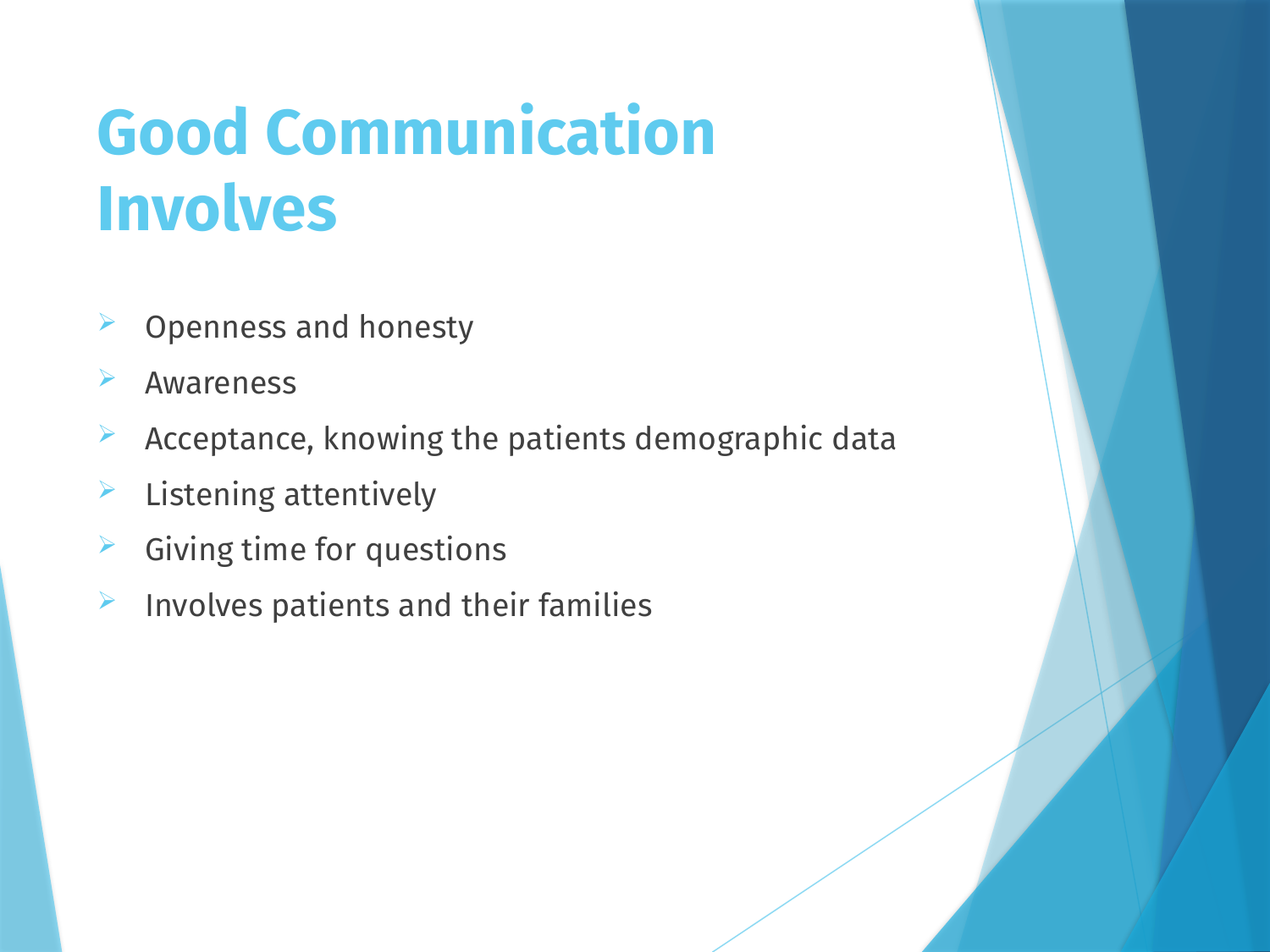

# Good Communication Involves
Openness and honesty
Awareness
Acceptance, knowing the patients demographic data
Listening attentively
Giving time for questions
Involves patients and their families